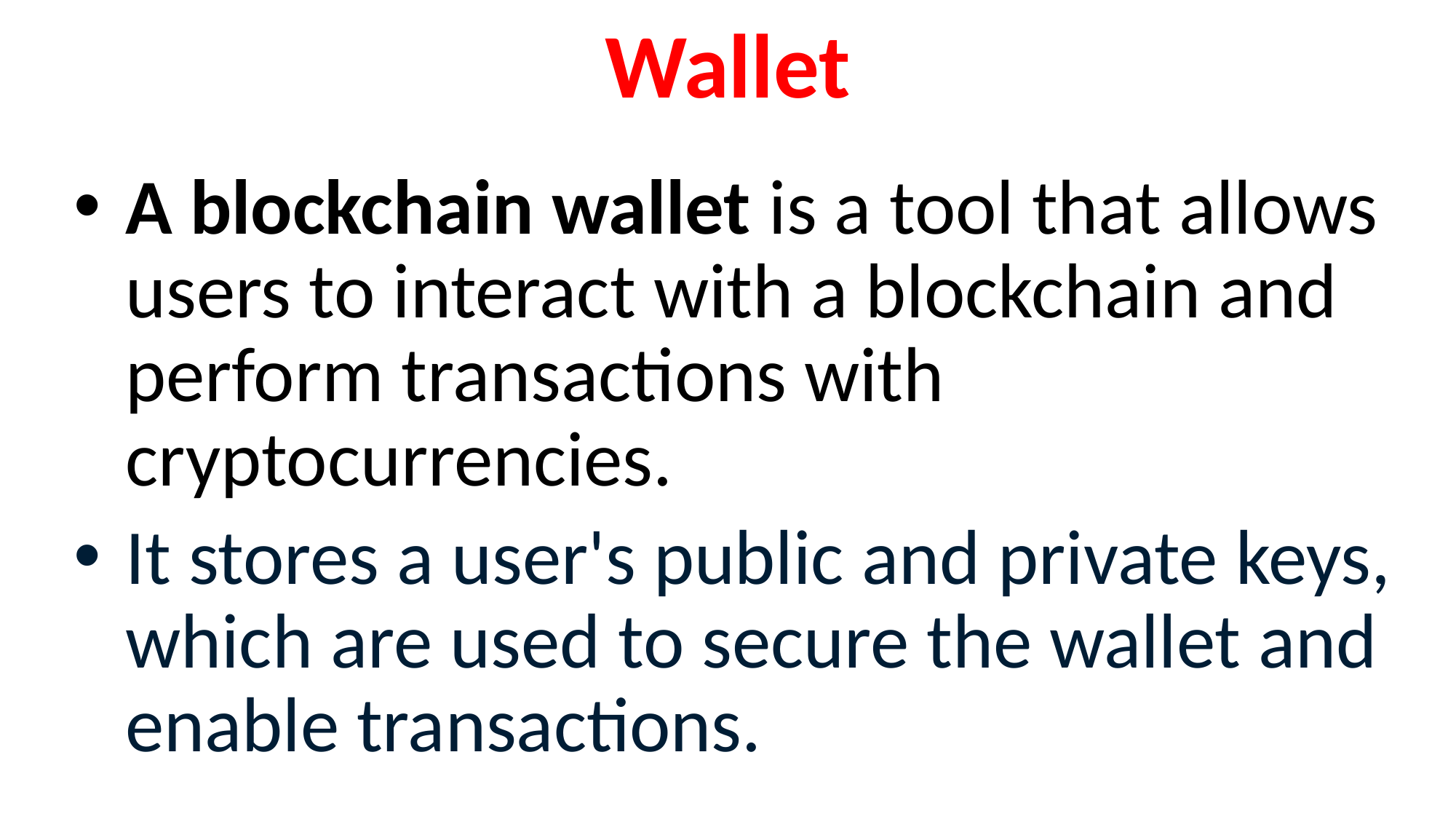

# Wallet
A blockchain wallet is a tool that allows users to interact with a blockchain and perform transactions with cryptocurrencies.
It stores a user's public and private keys, which are used to secure the wallet and enable transactions.